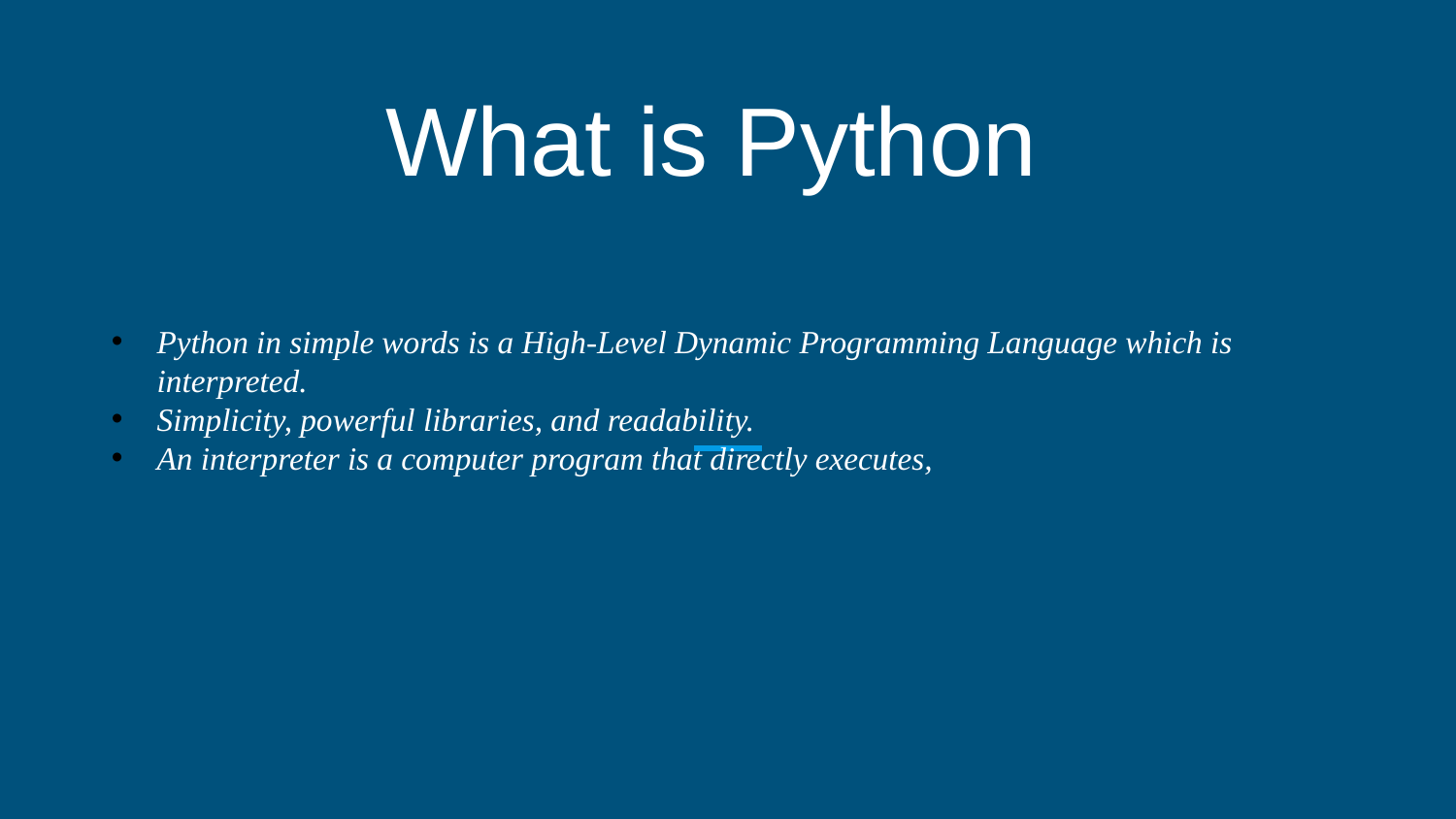

# What is Python
Python in simple words is a High-Level Dynamic Programming Language which is interpreted.
Simplicity, powerful libraries, and readability.
An interpreter is a computer program that directly executes,